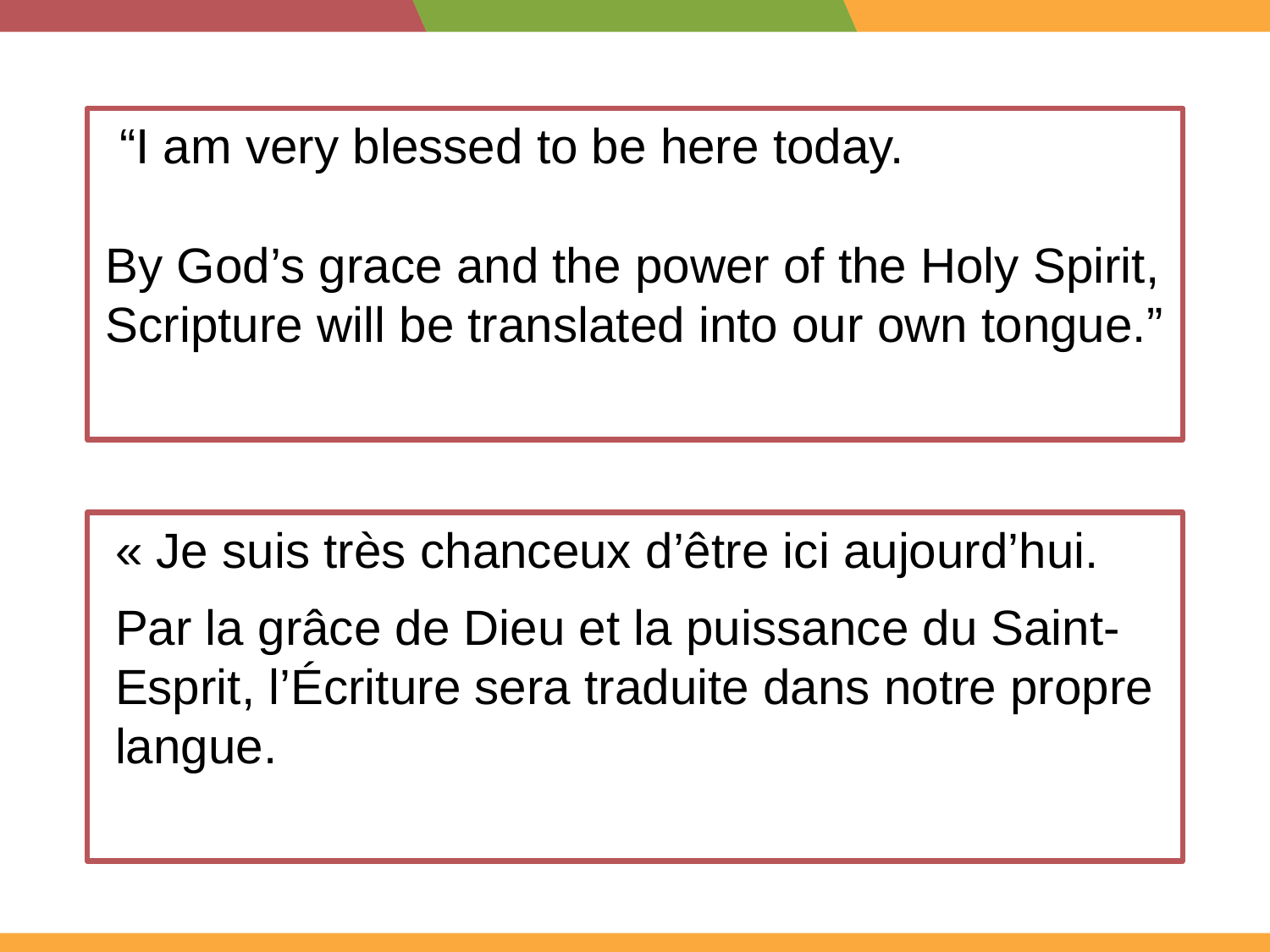

“I am very blessed to be here today.
By God’s grace and the power of the Holy Spirit, Scripture will be translated into our own tongue.”

« Je suis très chanceux d’être ici aujourd’hui.
Par la grâce de Dieu et la puissance du Saint-Esprit, l’Écriture sera traduite dans notre propre langue.